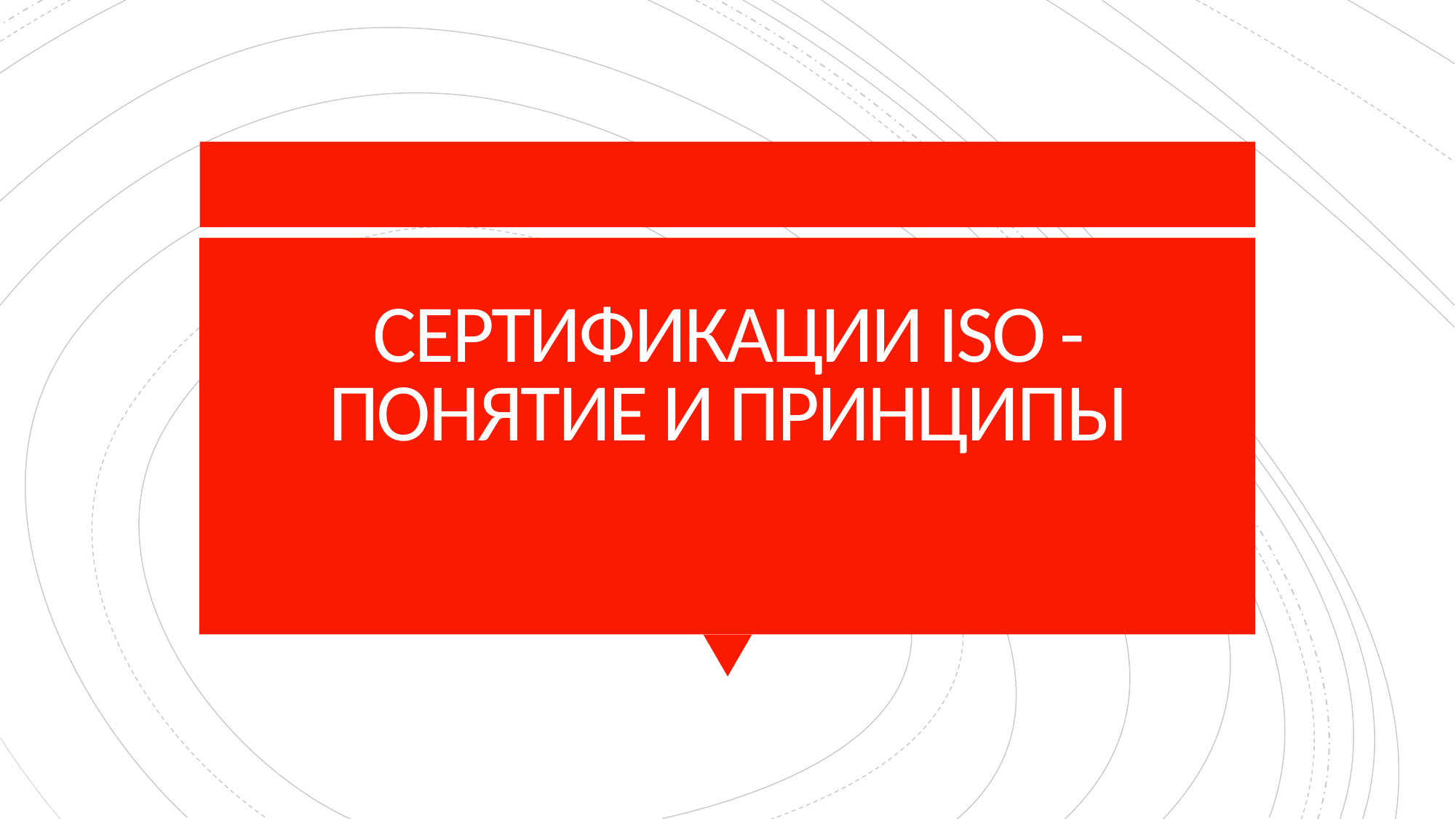

# СЕРТИФИКАЦИИ ISO - ПОНЯТИЕ И ПРИНЦИПЫ